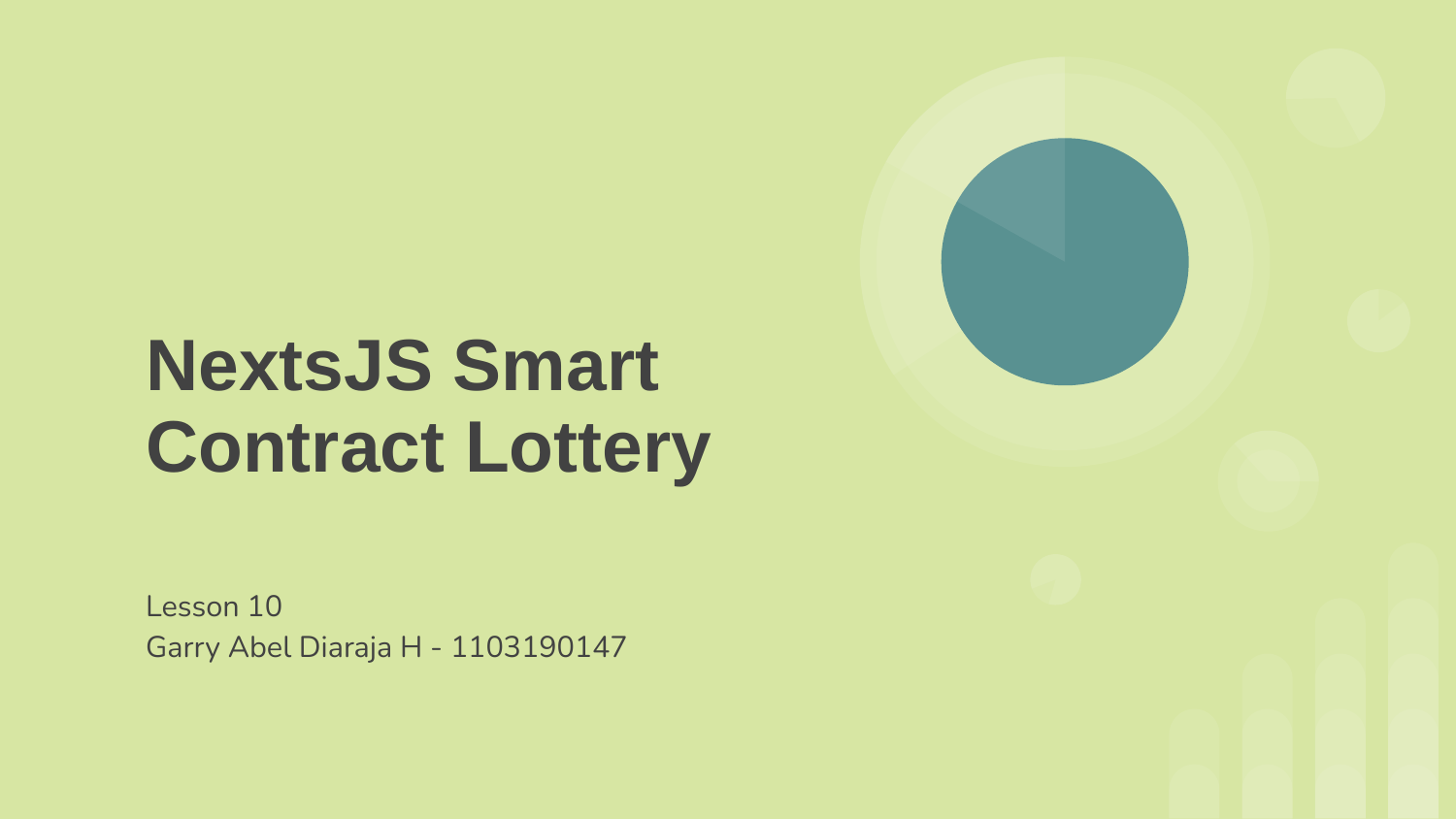

# NextsJS Smart Contract Lottery
Lesson 10
Garry Abel Diaraja H - 1103190147